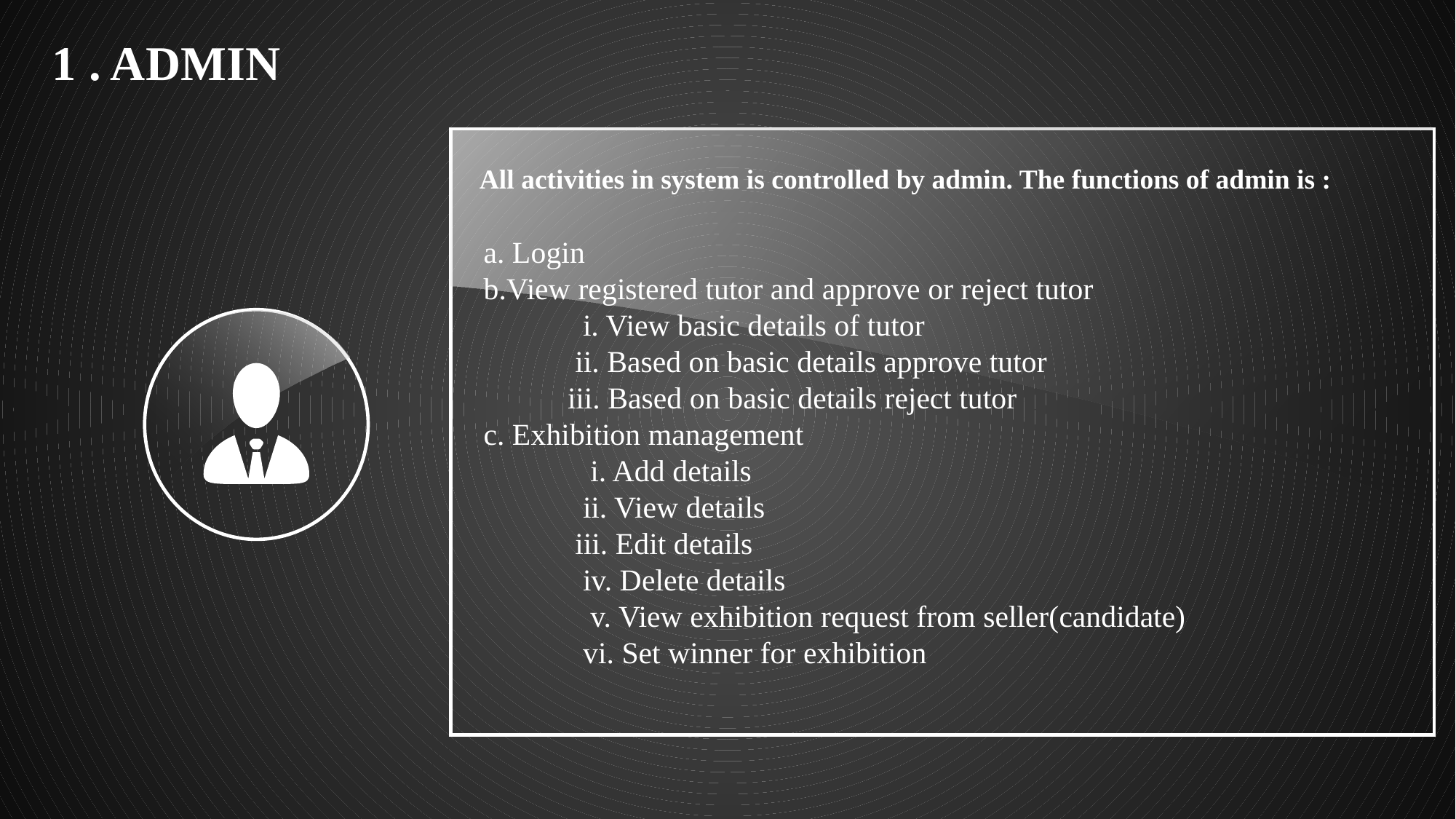

1 . ADMIN

All activities in system is controlled by admin. The functions of admin is :
a. Login
b.View registered tutor and approve or reject tutor
             i. View basic details of tutor
            ii. Based on basic details approve tutor
           iii. Based on basic details reject tutor
c. Exhibition management
              i. Add details
             ii. View details
            iii. Edit details
             iv. Delete details
              v. View exhibition request from seller(candidate)
             vi. Set winner for exhibition